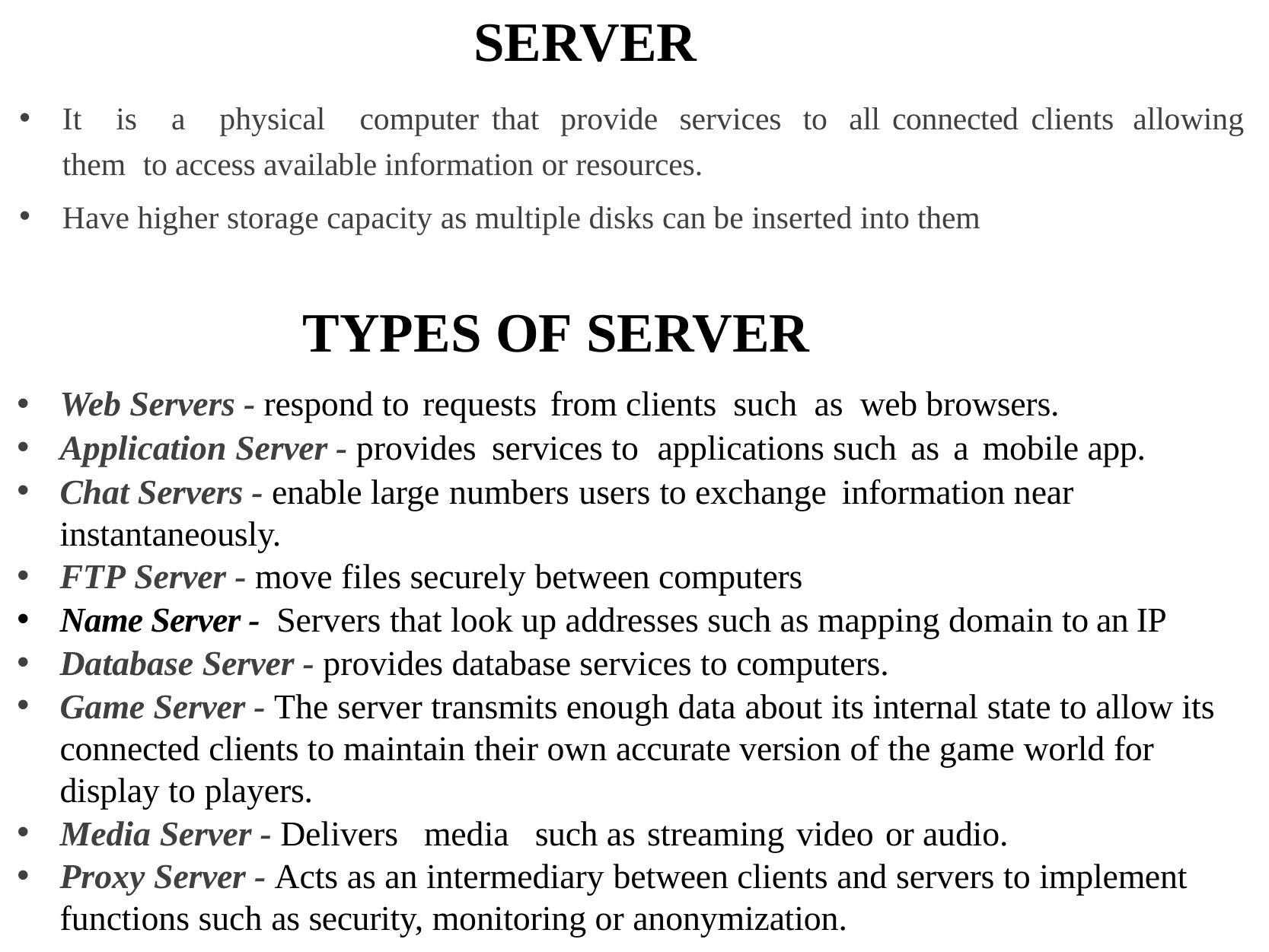

SERVER
It  is  a  physical  computer that provide services to all connected clients allowing them to access available information or resources.
Have higher storage capacity as multiple disks can be inserted into them
# TYPES OF SERVER
Web Servers - respond to requests from clients such as web browsers.
Application Server - provides services to applications such as a mobile app.
Chat Servers - enable large numbers users to exchange information near instantaneously.
FTP Server - move files securely between computers
Name Server -  Servers that look up addresses such as mapping domain to an IP
Database Server - provides database services to computers.
Game Server - The server transmits enough data about its internal state to allow its connected clients to maintain their own accurate version of the game world for display to players.
Media Server - Delivers  media  such as streaming video or audio.
Proxy Server - Acts as an intermediary between clients and servers to implement functions such as security, monitoring or anonymization.